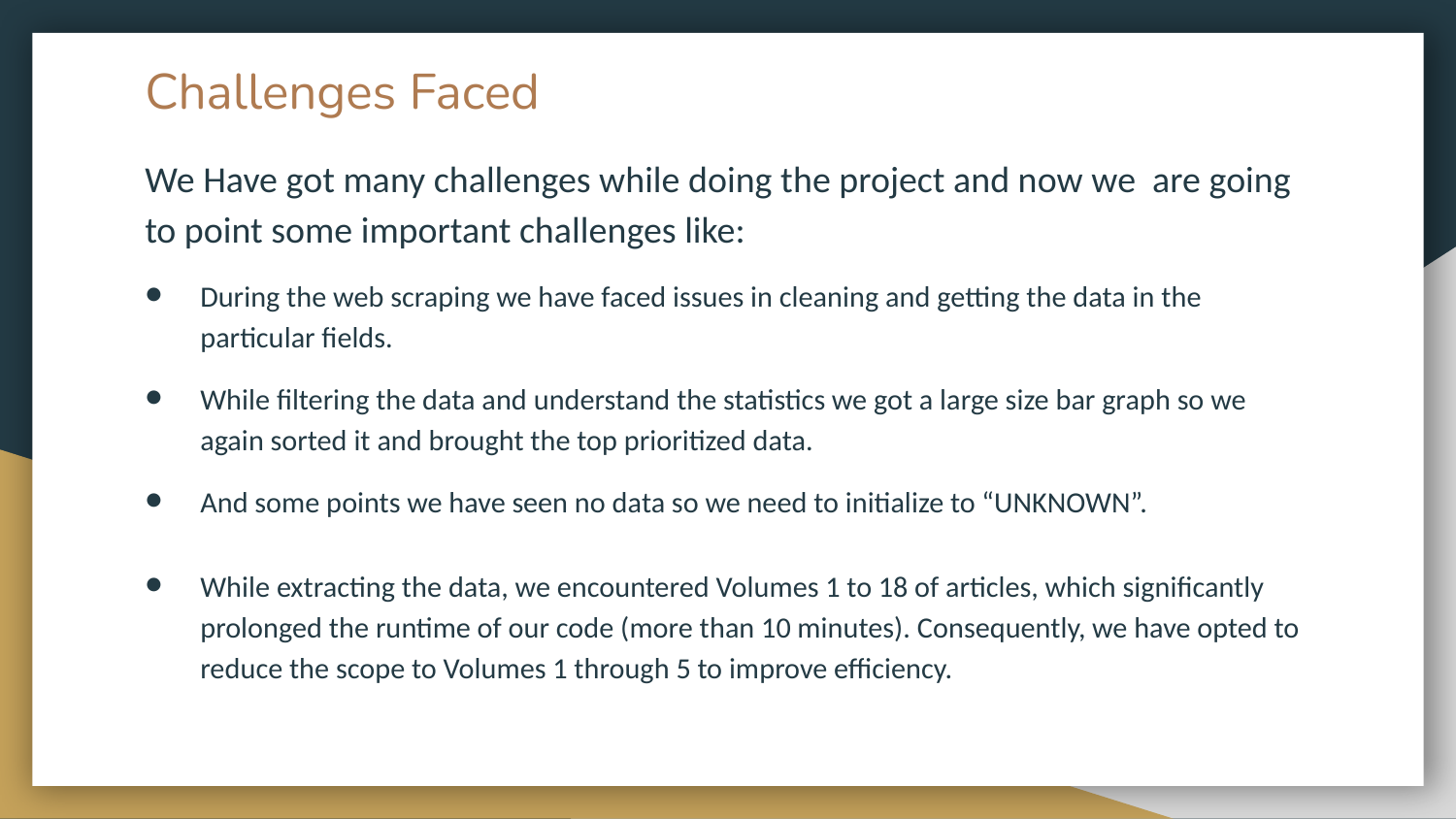

# Challenges Faced
We Have got many challenges while doing the project and now we  are going to point some important challenges like:
During the web scraping we have faced issues in cleaning and getting the data in the particular fields.
While filtering the data and understand the statistics we got a large size bar graph so we again sorted it and brought the top prioritized data.
And some points we have seen no data so we need to initialize to “UNKNOWN”.
While extracting the data, we encountered Volumes 1 to 18 of articles, which significantly prolonged the runtime of our code (more than 10 minutes). Consequently, we have opted to reduce the scope to Volumes 1 through 5 to improve efficiency.